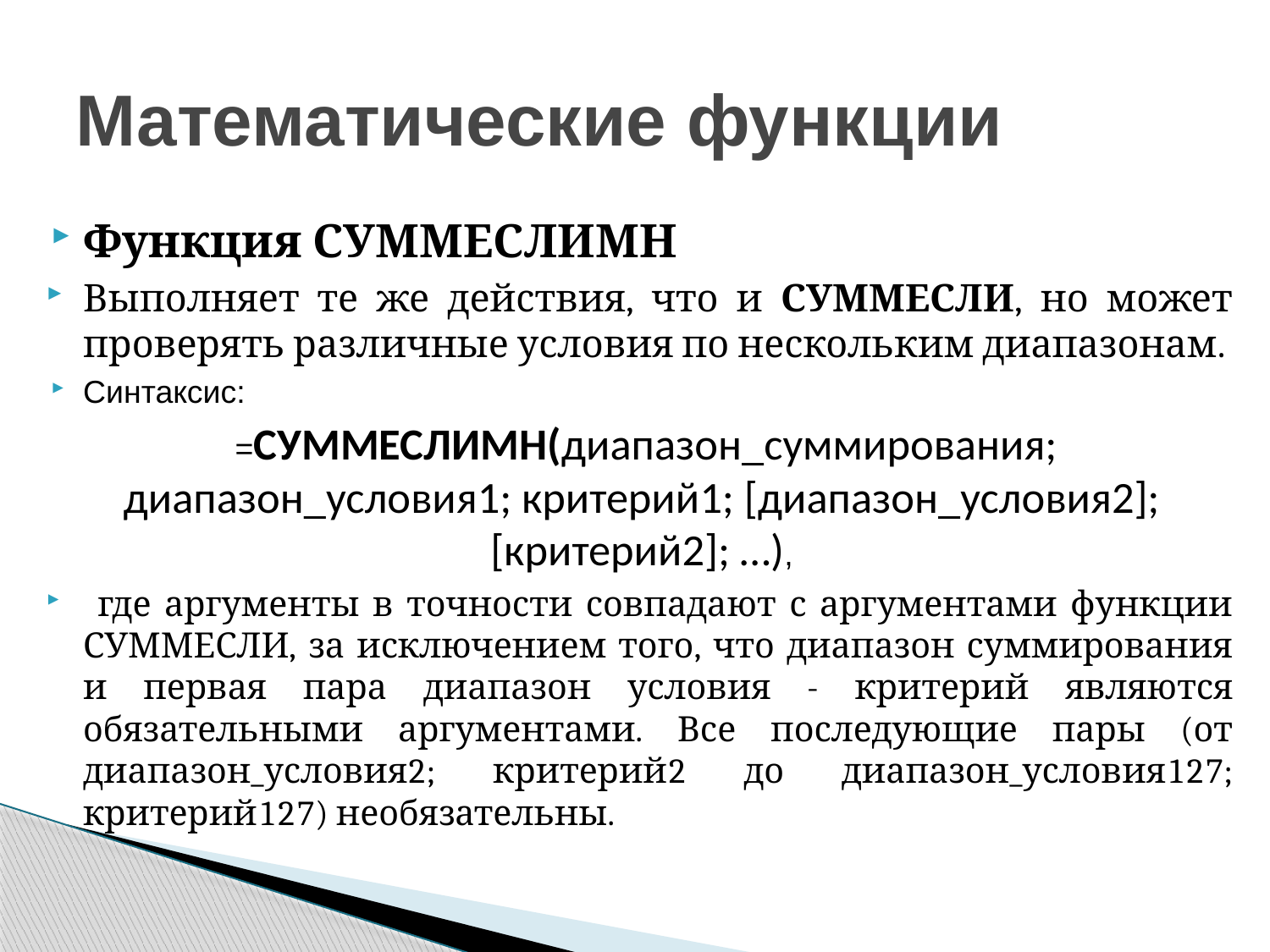

# Математические функции
Функция СУММЕСЛИМН
Выполняет те же действия, что и СУММЕСЛИ, но может проверять различные условия по нескольким диапазонам.
Синтаксис:
 =СУММЕСЛИМН(диапазон_суммирования; диапазон_условия1; критерий1; [диапазон_условия2]; [критерий2]; …),
 где аргументы в точности совпадают с аргументами функции СУММЕСЛИ, за исключением того, что диапазон суммирования и первая пара диапазон условия - критерий являются обязательными аргументами. Все последующие пары (от диапазон_условия2; критерий2 до диапазон_условия127; критерий127) необязательны.